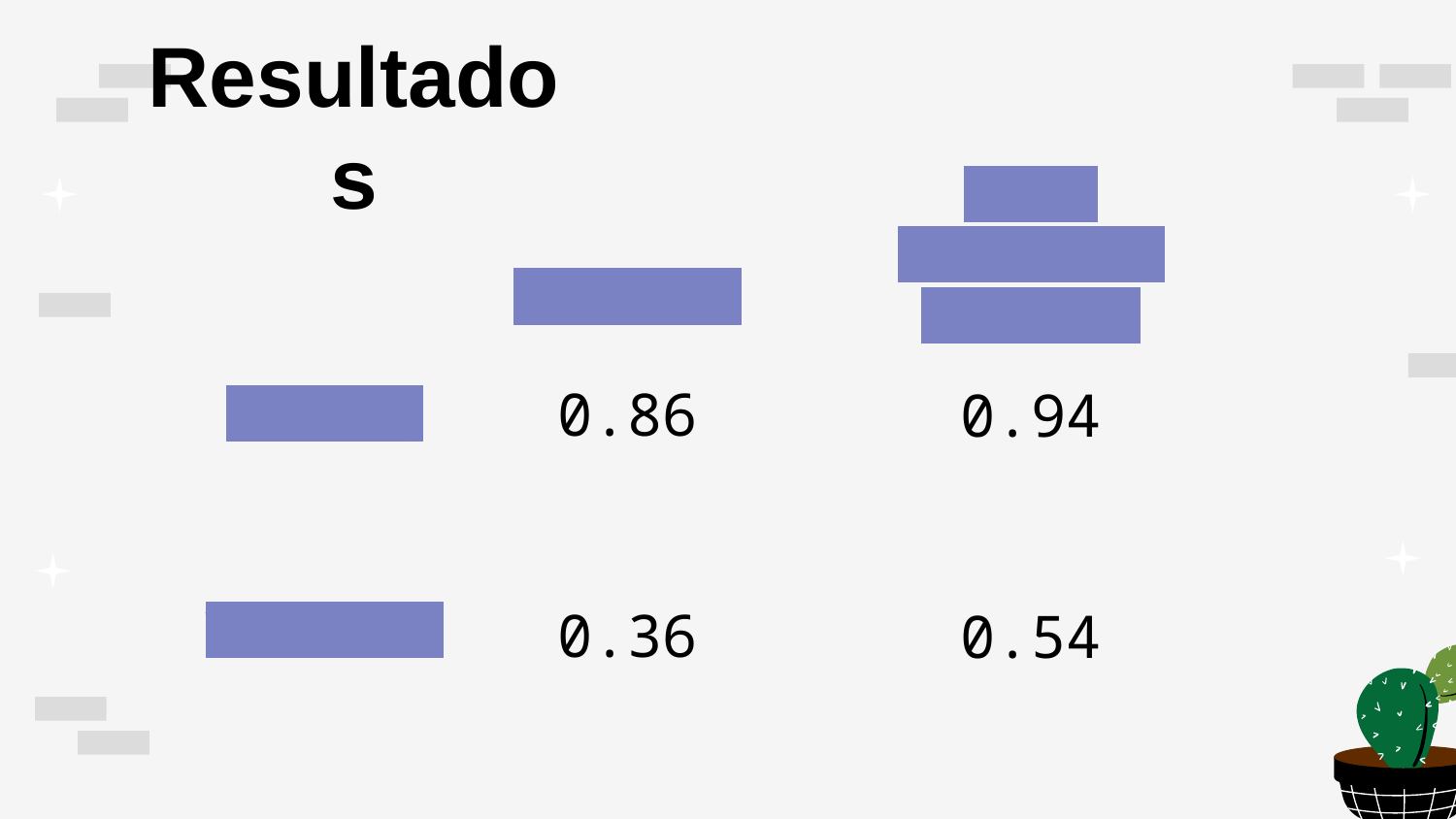

# Resultados
Accuracy
Top-k categorical accuracy
0.86
0.94
Training
0.36
0.54
Validation